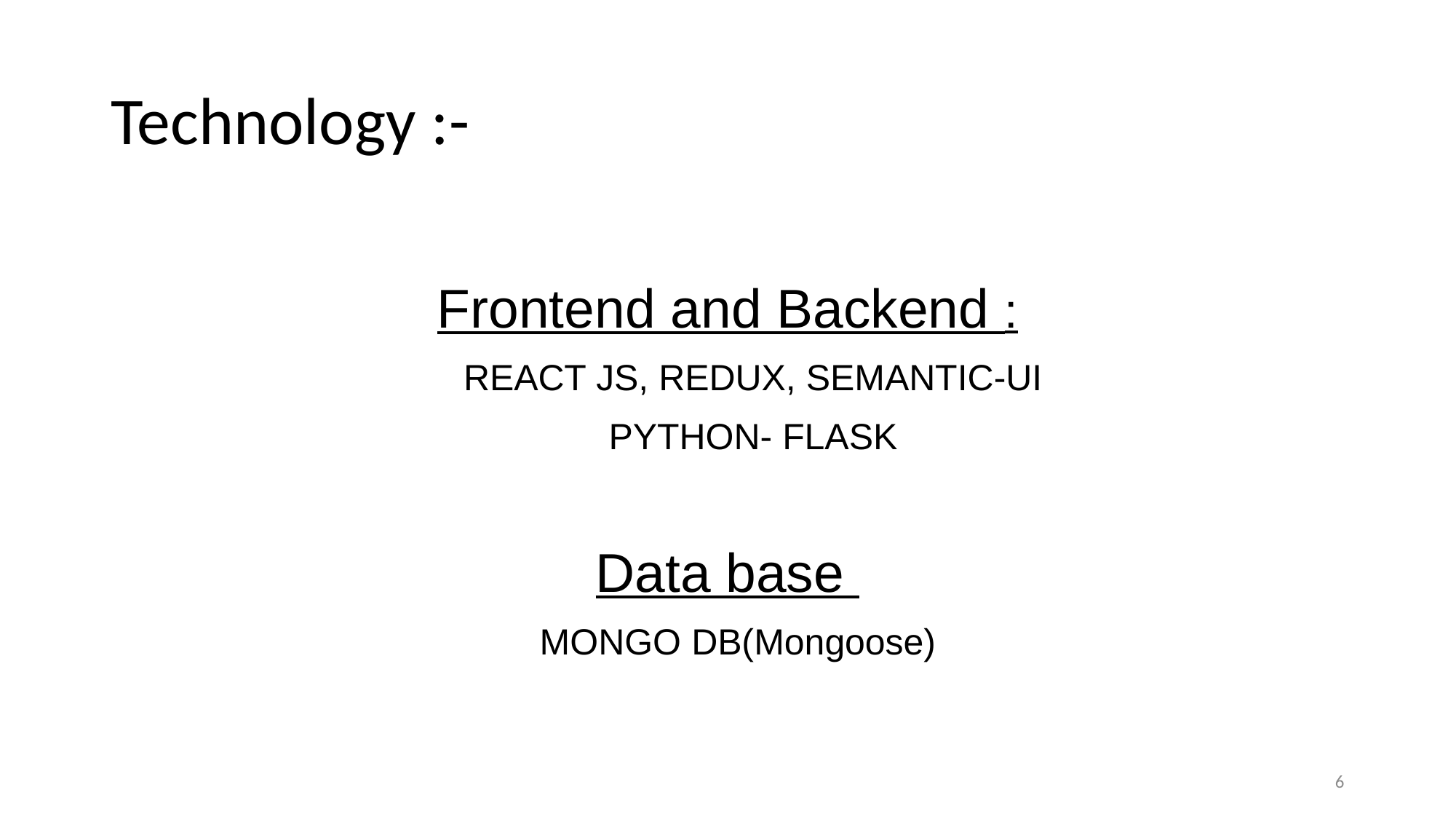

# Technology :-

Frontend and Backend :
      REACT JS, REDUX, SEMANTIC-UI
      PYTHON- FLASK

Data base
  MONGO DB(Mongoose)
6